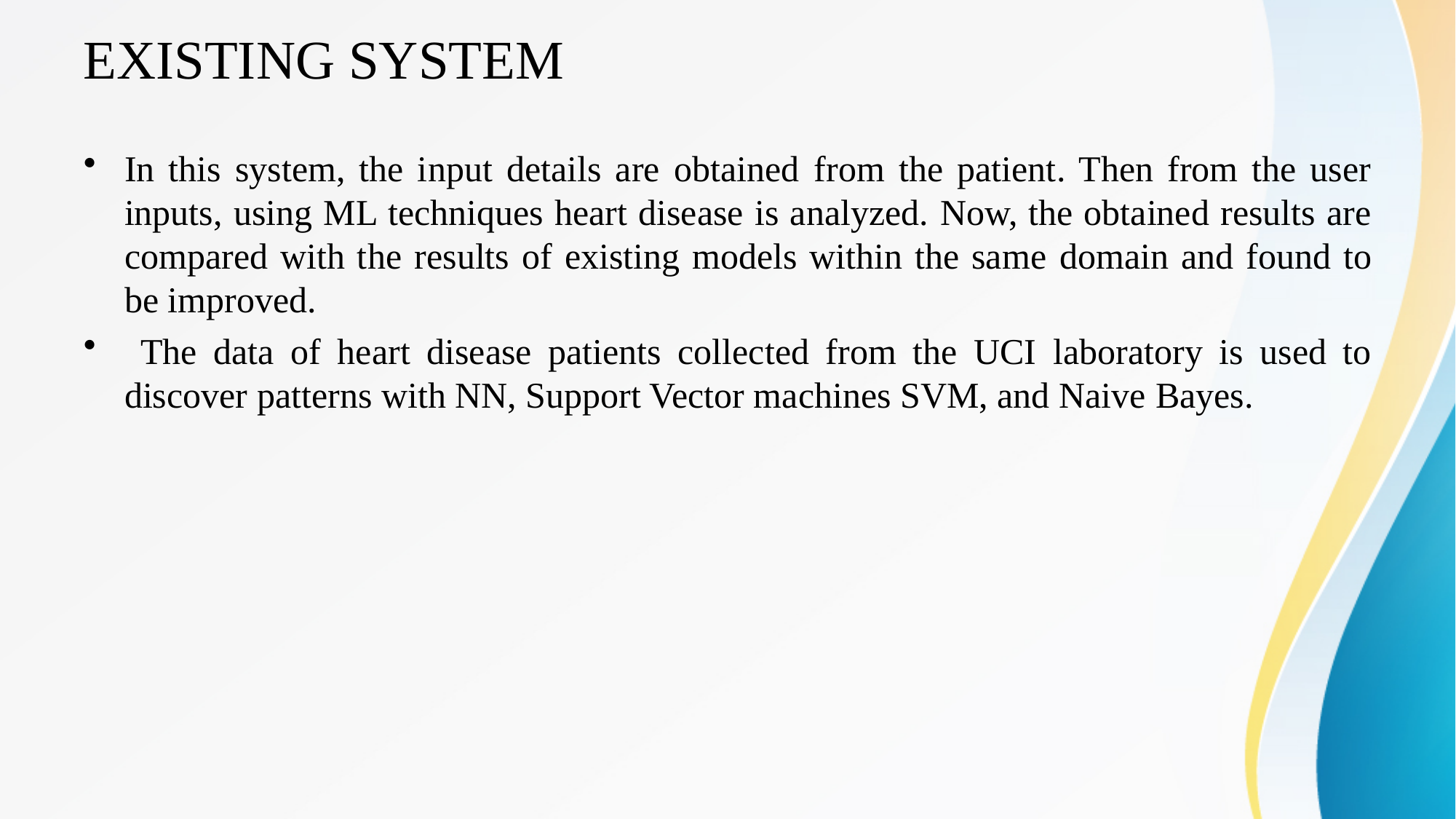

# EXISTING SYSTEM
In this system, the input details are obtained from the patient. Then from the user inputs, using ML techniques heart disease is analyzed. Now, the obtained results are compared with the results of existing models within the same domain and found to be improved.
 The data of heart disease patients collected from the UCI laboratory is used to discover patterns with NN, Support Vector machines SVM, and Naive Bayes.